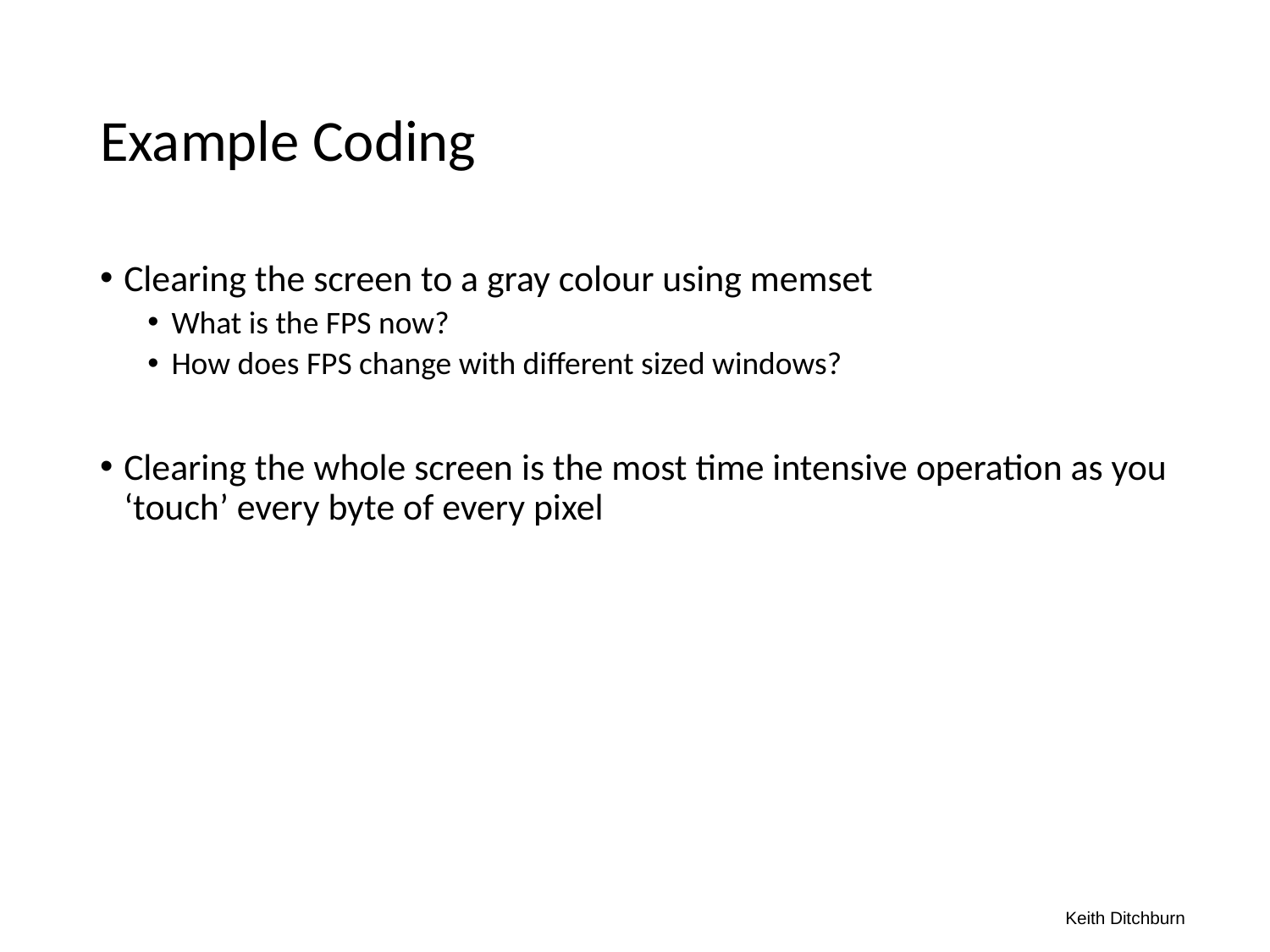

# Example Coding
Clearing the screen to a gray colour using memset
What is the FPS now?
How does FPS change with different sized windows?

Clearing the whole screen is the most time intensive operation as you ‘touch’ every byte of every pixel